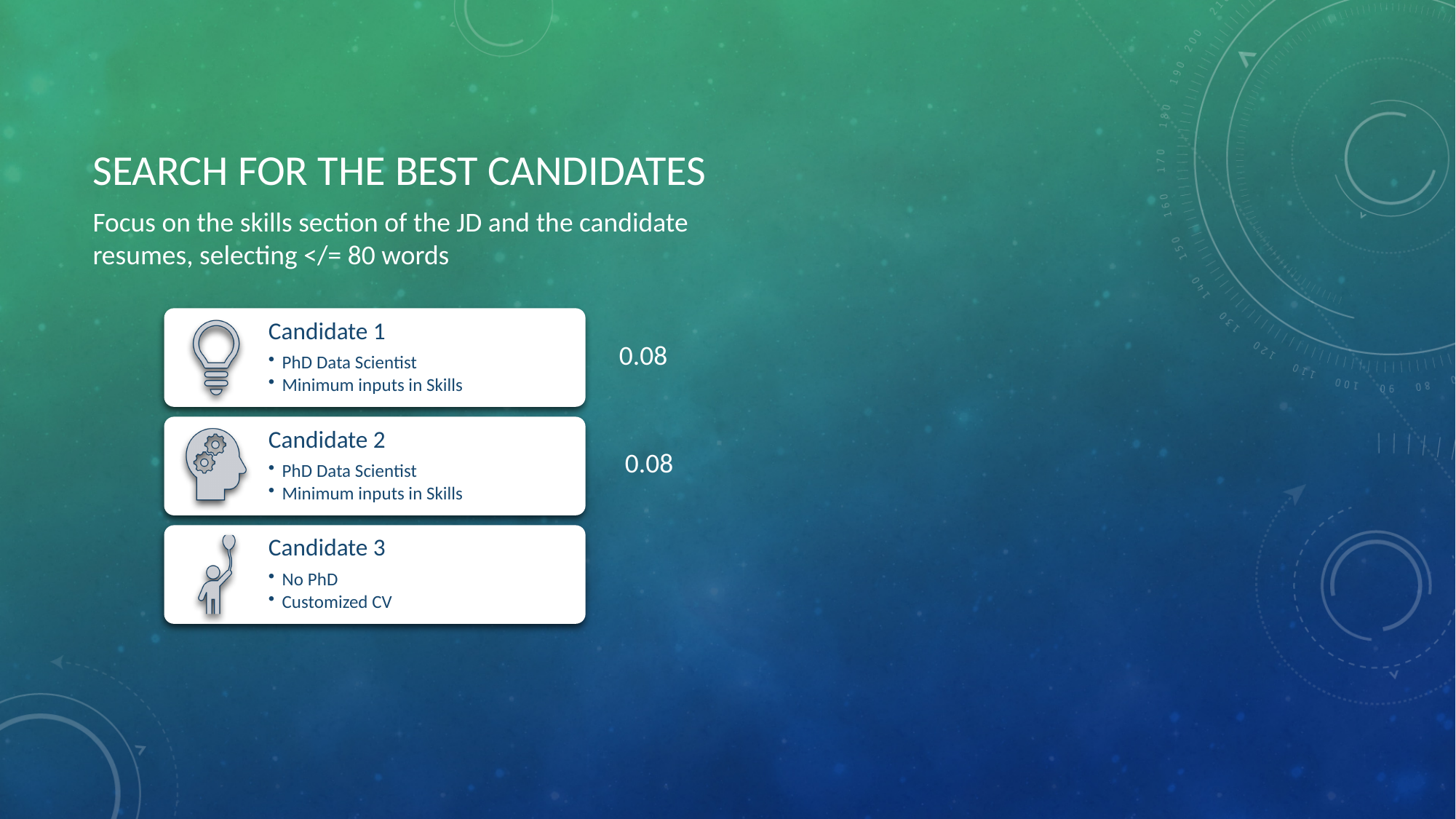

# Search for the best candidates
Focus on the skills section of the JD and the candidate resumes, selecting </= 80 words
Candidate 1
PhD Data Scientist
Minimum inputs in Skills
Candidate 2
PhD Data Scientist
Minimum inputs in Skills
Candidate 3
No PhD
Customized CV
0.08
0.08